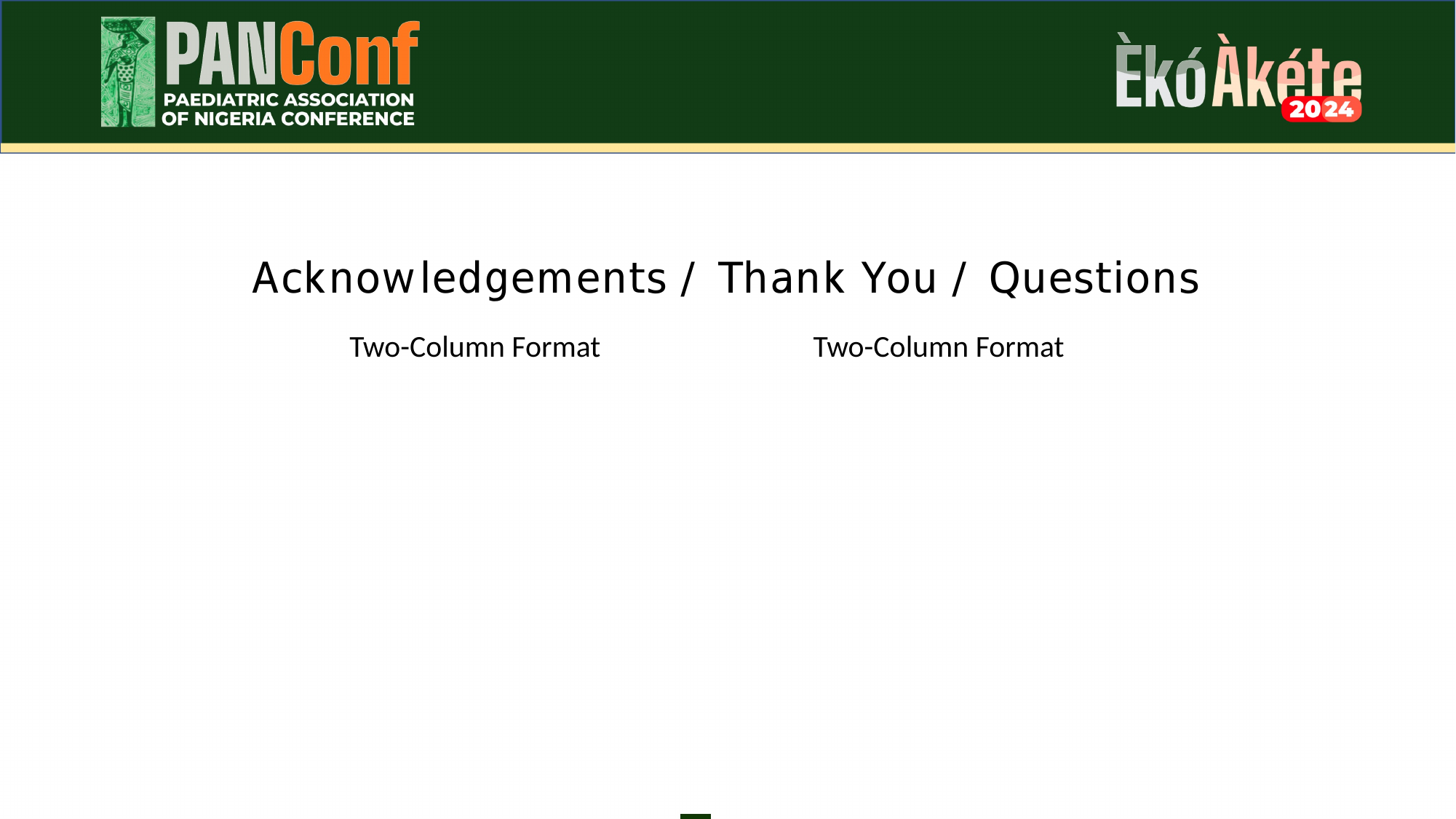

Acknowledgements / Thank You / Questions
Two-Column Format

Two-Column Format